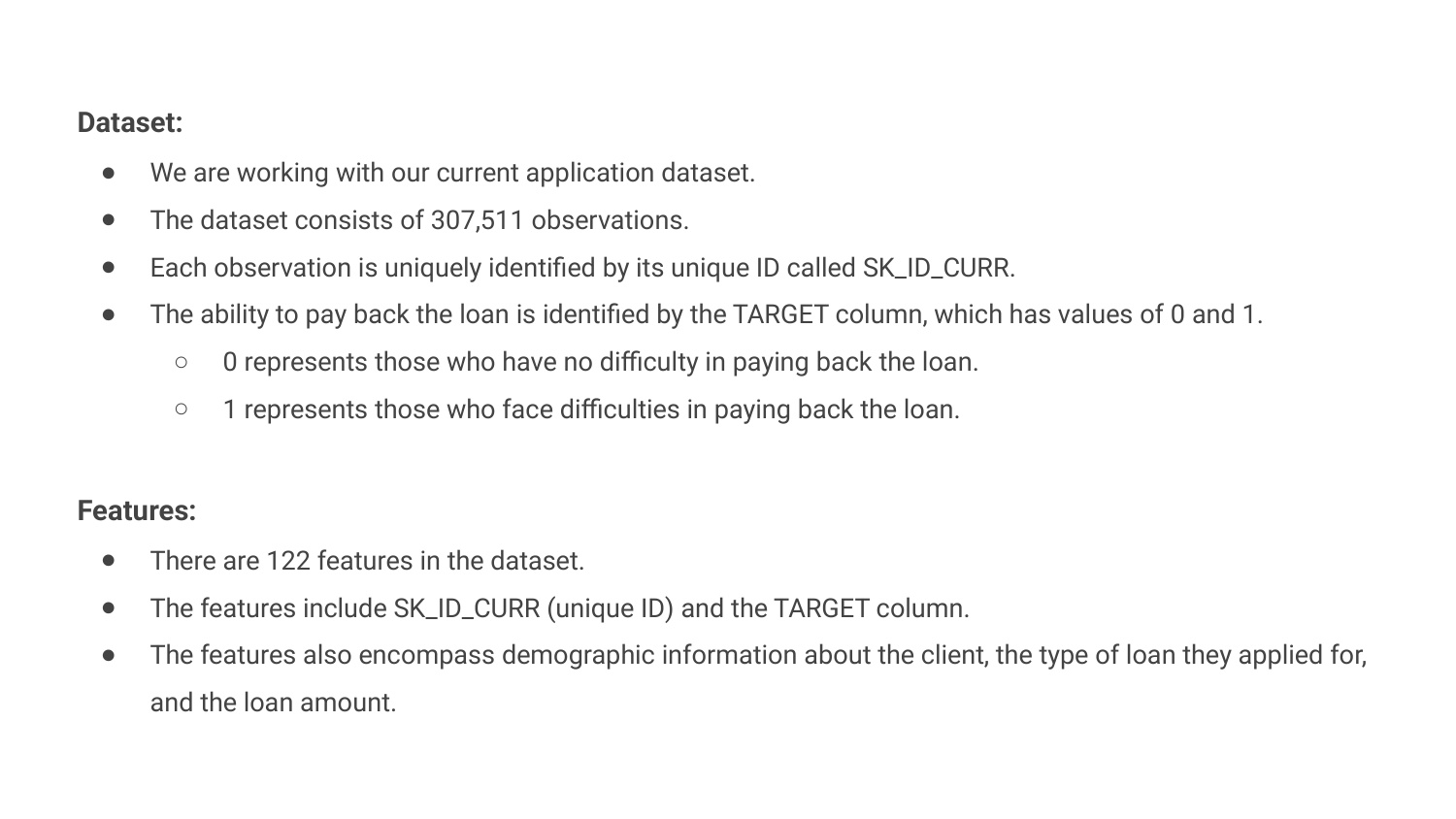

Dataset:
We are working with our current application dataset.
The dataset consists of 307,511 observations.
Each observation is uniquely identified by its unique ID called SK_ID_CURR.
The ability to pay back the loan is identified by the TARGET column, which has values of 0 and 1.
0 represents those who have no difficulty in paying back the loan.
1 represents those who face difficulties in paying back the loan.

Features:
There are 122 features in the dataset.
The features include SK_ID_CURR (unique ID) and the TARGET column.
The features also encompass demographic information about the client, the type of loan they applied for, and the loan amount.